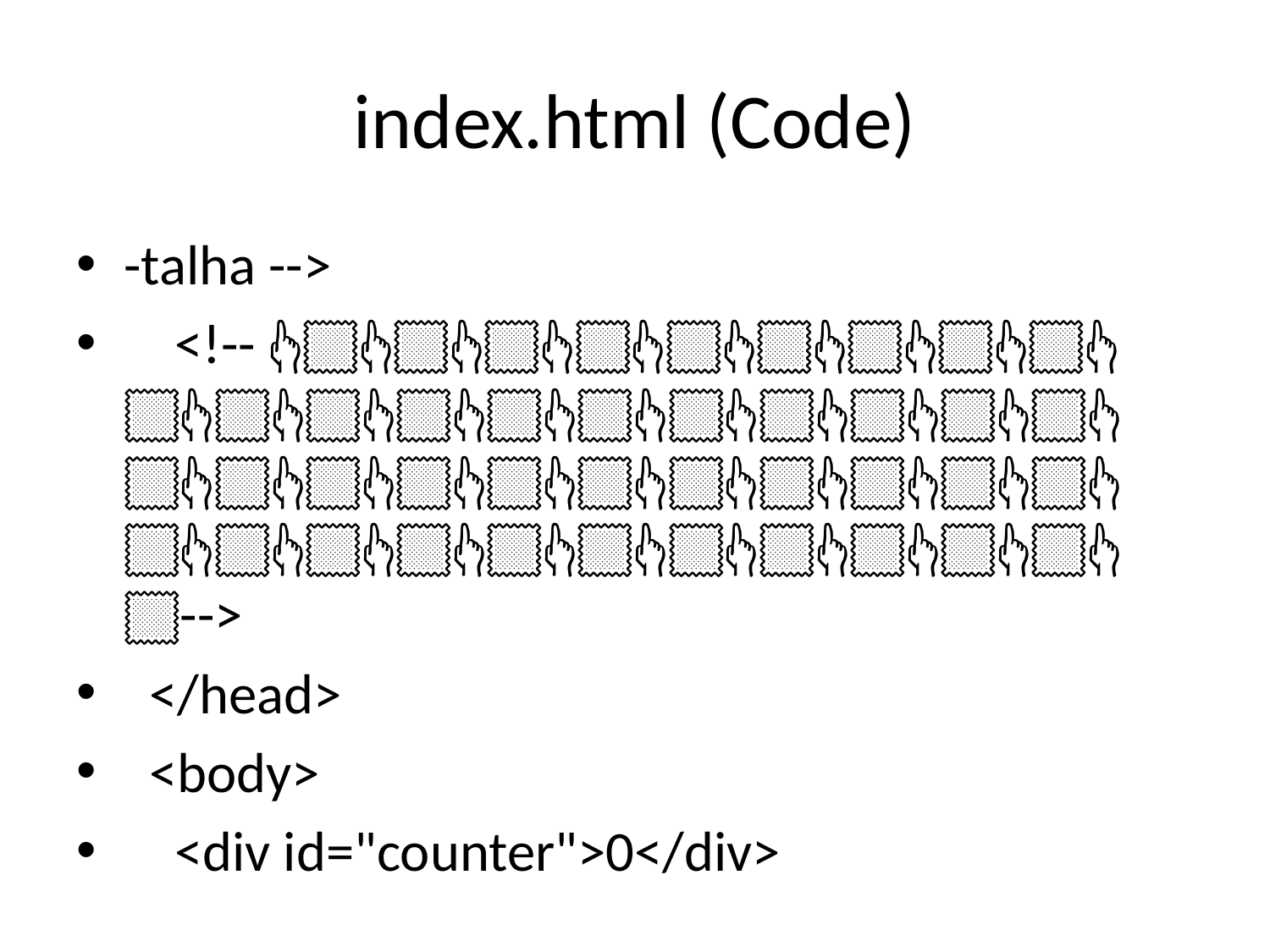

# index.html (Code)
-talha -->
    <!-- 👆🏻👆🏻👆🏻👆🏻👆🏻👆🏻👆🏻👆🏻👆🏻👆🏻👆🏻👆🏻👆🏻👆🏻👆🏻👆🏻👆🏻👆🏻👆🏻👆🏻👆🏻👆🏻👆🏻👆🏻👆🏻👆🏻👆🏻👆🏻👆🏻👆🏻👆🏻👆🏻👆🏻👆🏻👆🏻👆🏻👆🏻👆🏻👆🏻👆🏻👆🏻👆🏻👆🏻-->
  </head>
  <body>
    <div id="counter">0</div>

    <div id="controlls">
      <div>
        <button id="forward">
          <svg width="30" height="30" viewBox="0 0 10 10">
            <g transform="rotate(0, 5,5)">
              <path d="M5,4 L7,6 L3,6 L5,4" />
            </g>
          </svg>
        </button>
        <button id="left">
          <svg width="30" height="30" viewBox="0 0 10 10">
            <g transform="rotate(-90, 5,5)">
              <path d="M5,4 L7,6 L3,6 L5,4" />
            </g>
          </svg>
        </button>
        <button id="backward">
          <svg width="30" height="30" viewBox="0 0 10 10">
            <g transform="rotate(180, 5,5)">